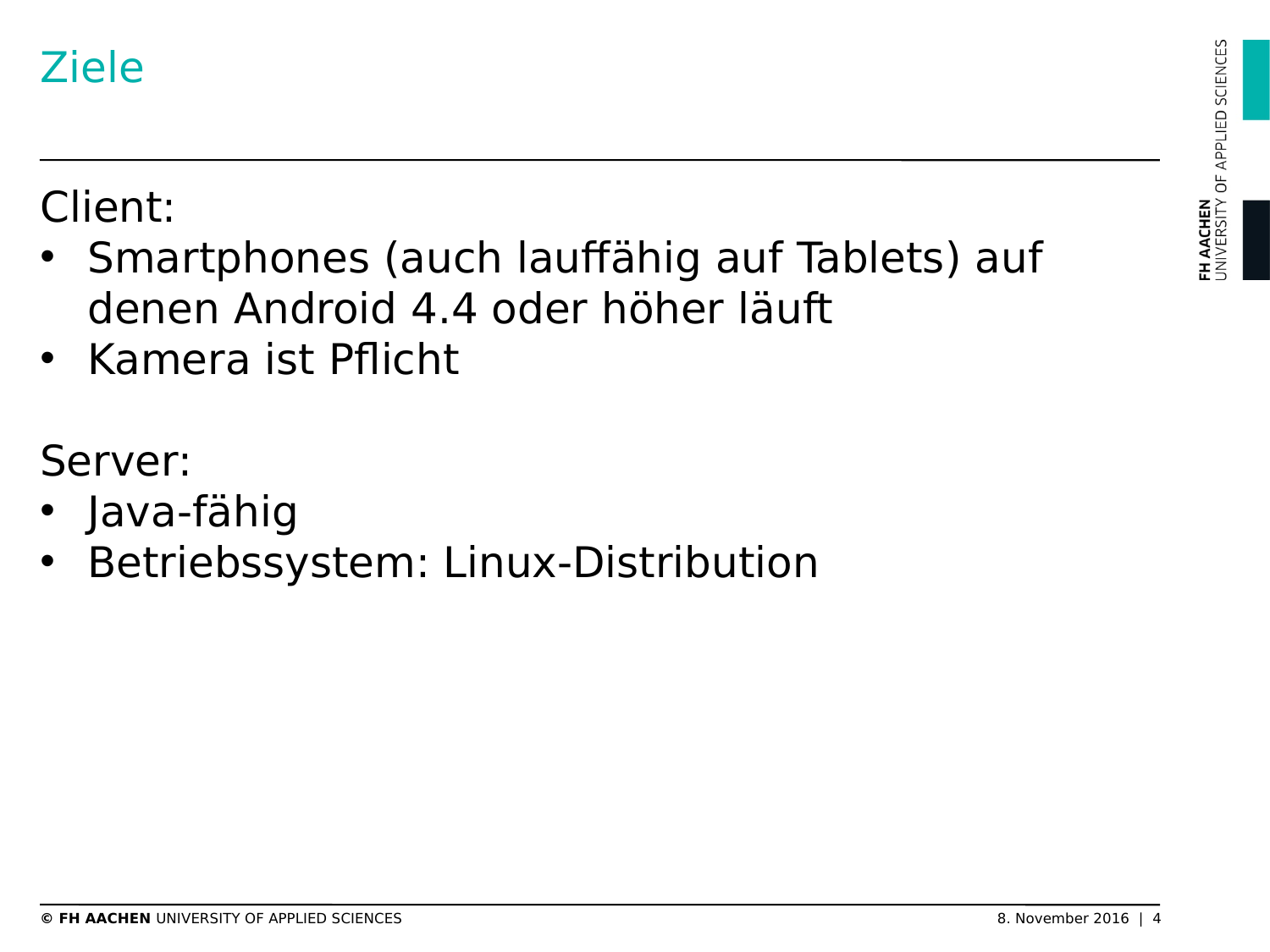

# Ziele
Client:
Smartphones (auch lauffähig auf Tablets) auf denen Android 4.4 oder höher läuft
Kamera ist Pflicht

Server:
Java-fähig
Betriebssystem: Linux-Distribution